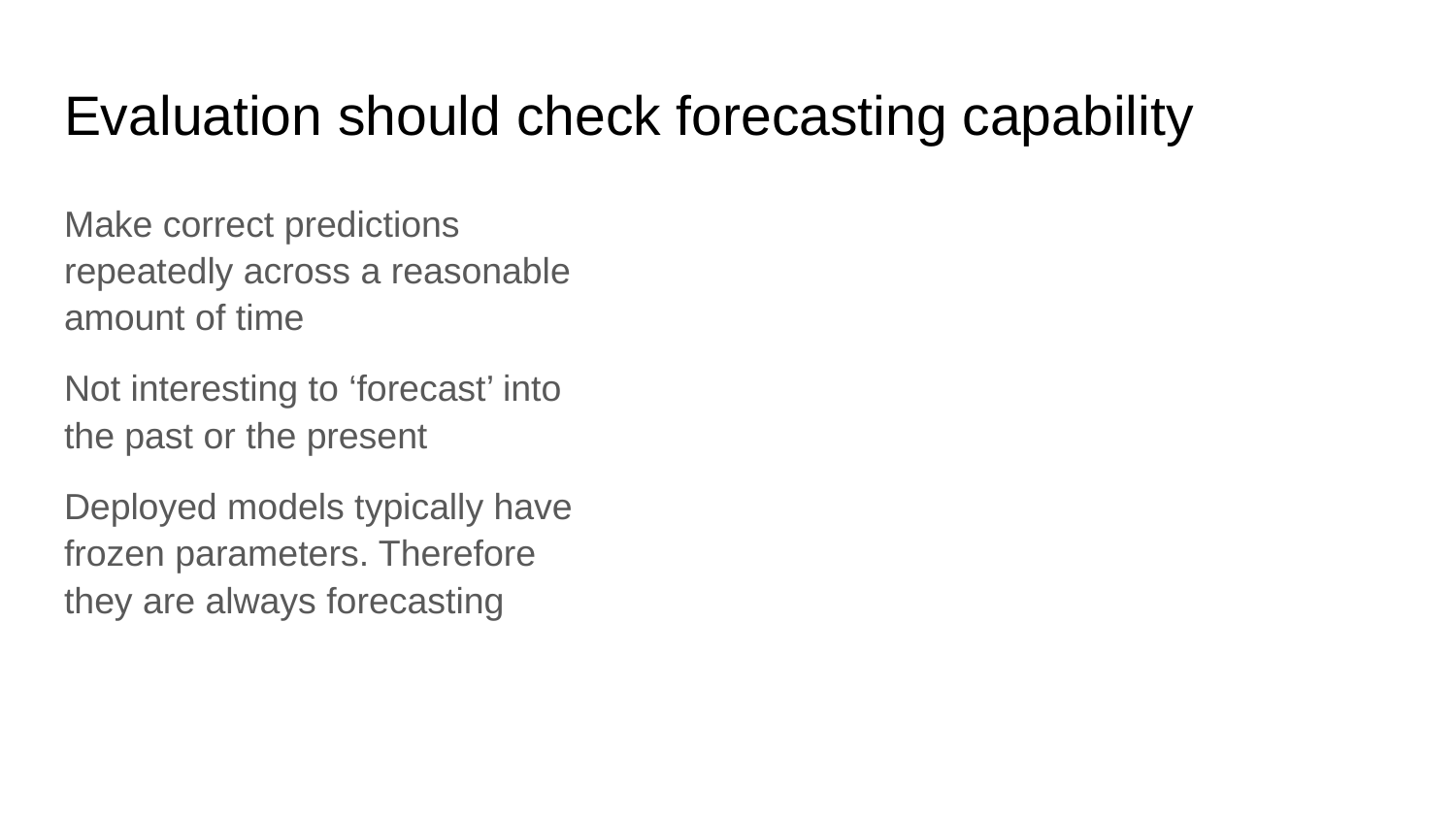

# Evaluation should check forecasting capability

Make correct predictions repeatedly across a reasonable amount of time
Not interesting to ‘forecast’ into the past or the present
Deployed models typically have frozen parameters. Therefore they are always forecasting